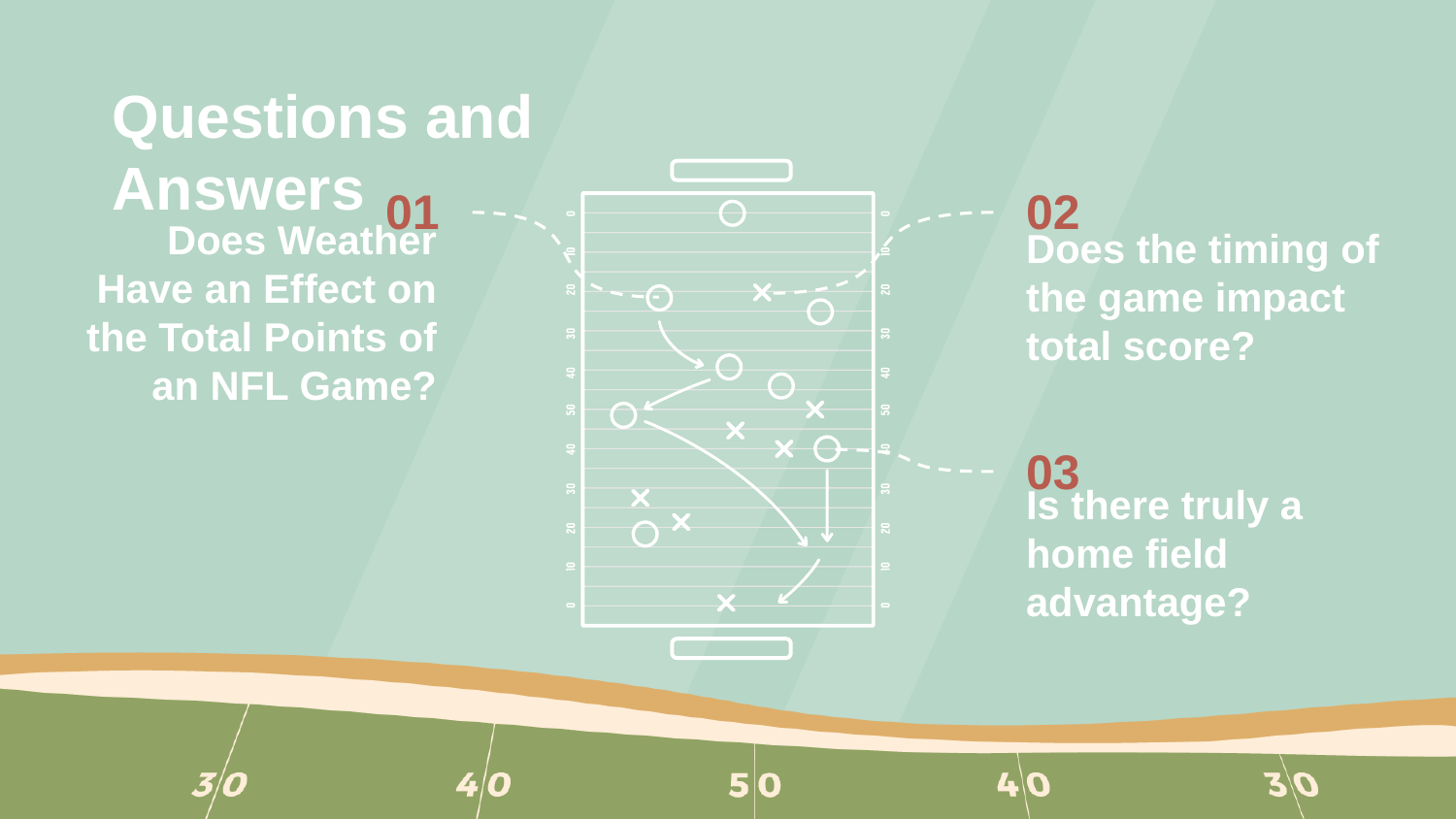

# Questions and Answers
01
02

Does the timing of the game impact total score?
Does Weather Have an Effect on the Total Points of an NFL Game?

03
Is there truly a home field advantage?